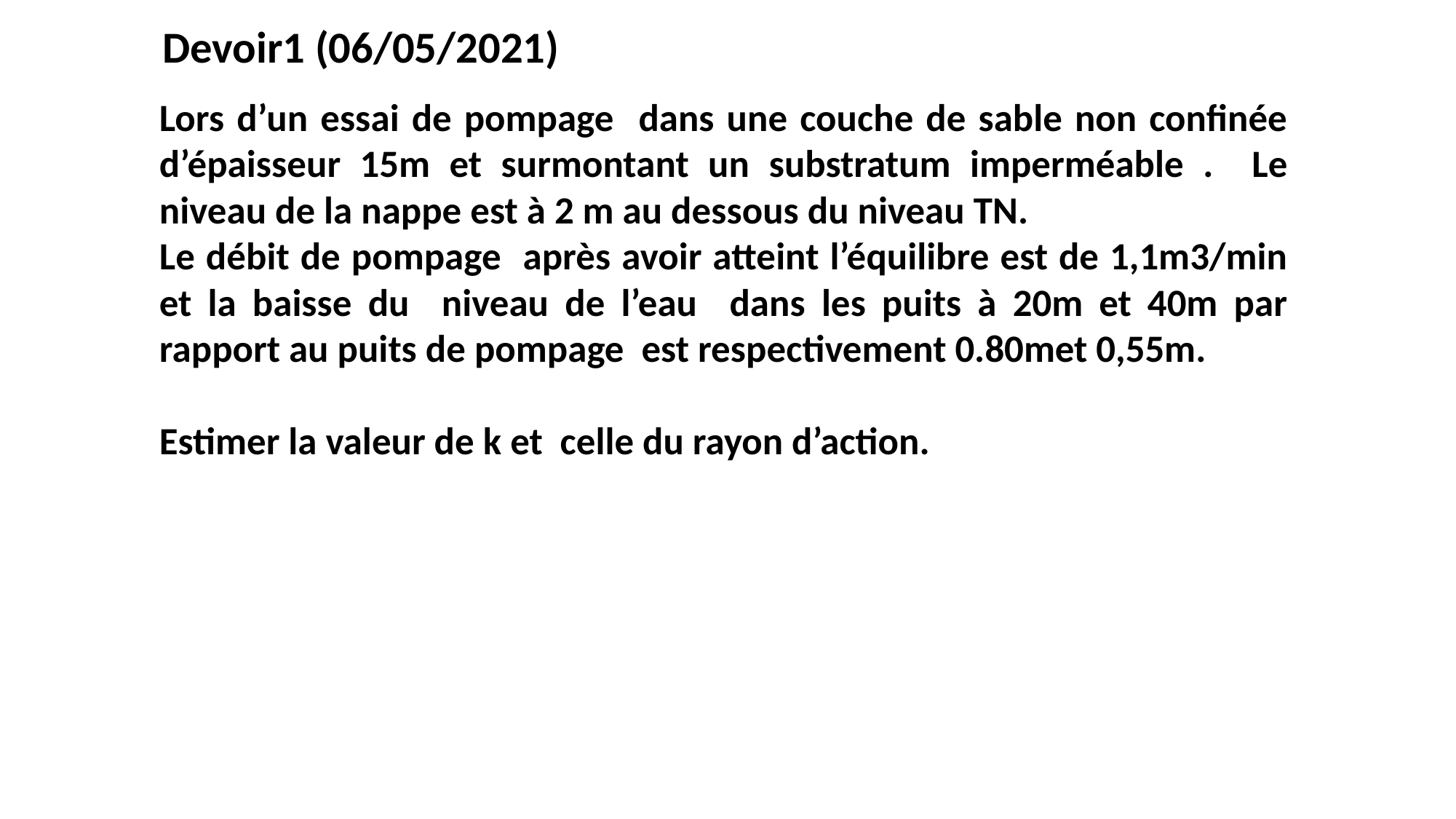

Devoir1 (06/05/2021)
Lors d’un essai de pompage  dans une couche de sable non confinée d’épaisseur 15m et surmontant un substratum imperméable .  Le niveau de la nappe est à 2 m au dessous du niveau TN.
Le débit de pompage  après avoir atteint l’équilibre est de 1,1m3/min et la baisse du  niveau de l’eau  dans les puits à 20m et 40m par rapport au puits de pompage  est respectivement 0.80met 0,55m.

Estimer la valeur de k et  celle du rayon d’action.